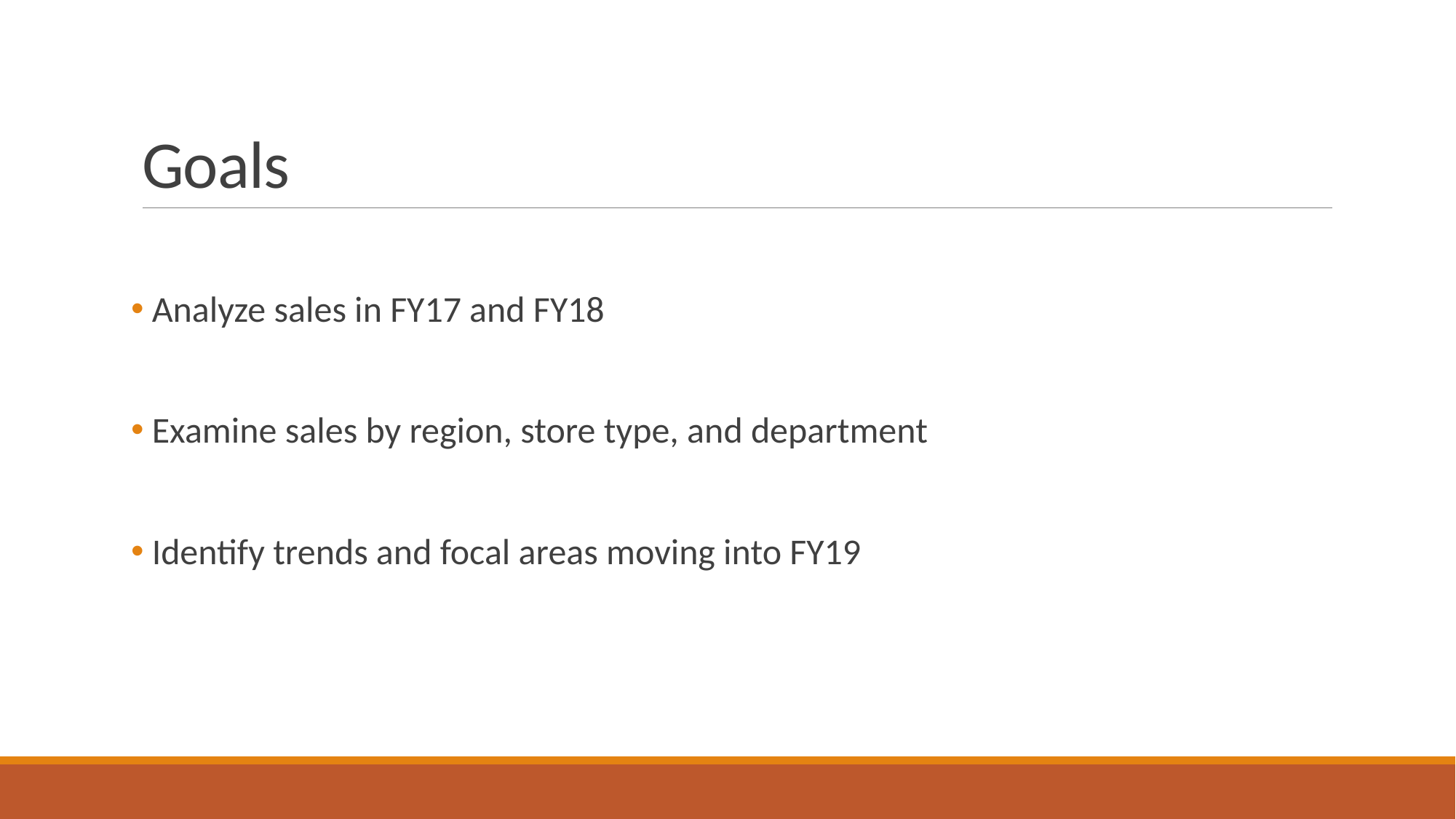

# Goals

 Analyze sales in FY17 and FY18

 Examine sales by region, store type, and department

 Identify trends and focal areas moving into FY19